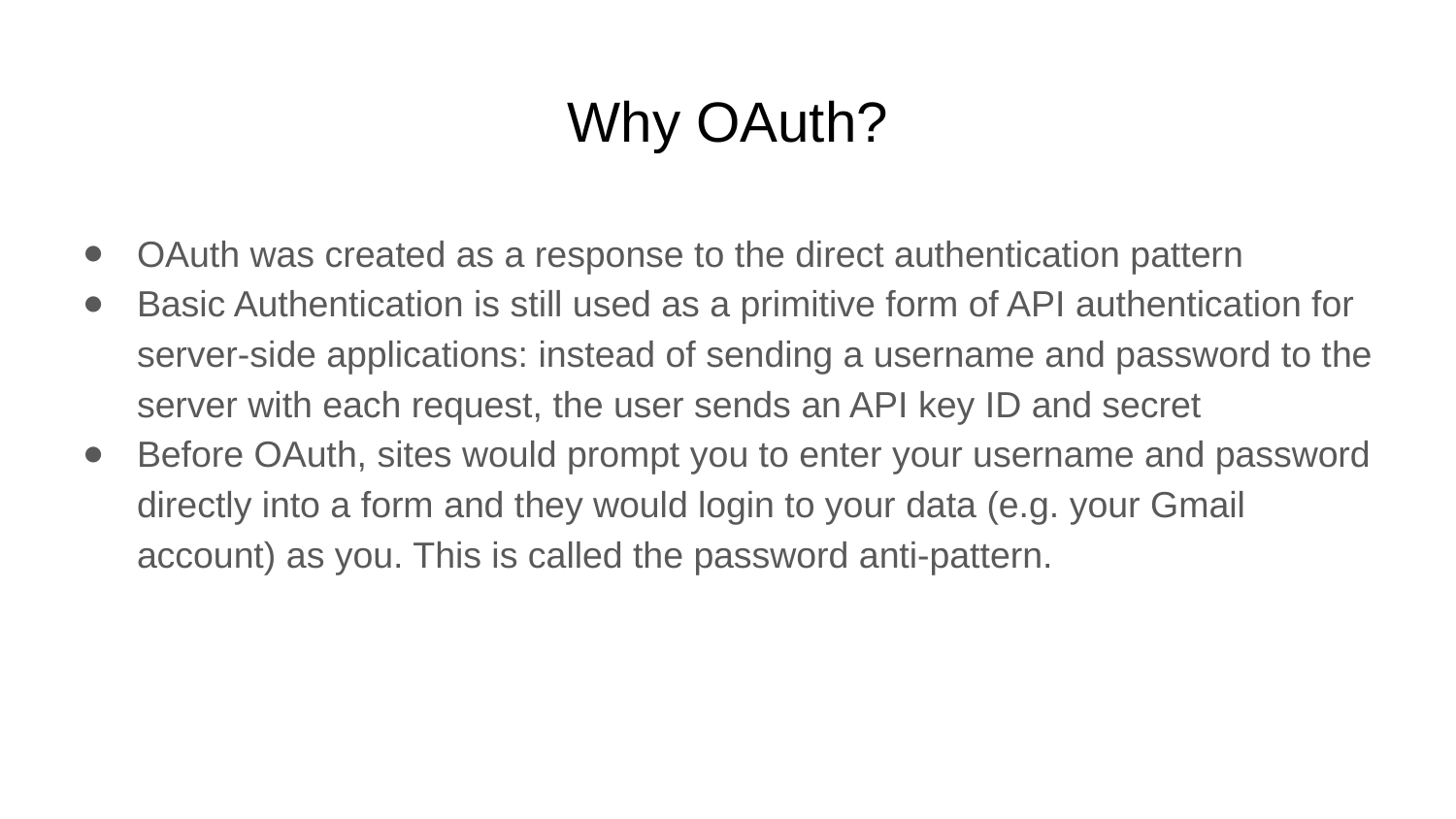

# Why OAuth?
OAuth was created as a response to the direct authentication pattern
Basic Authentication is still used as a primitive form of API authentication for server-side applications: instead of sending a username and password to the server with each request, the user sends an API key ID and secret
Before OAuth, sites would prompt you to enter your username and password directly into a form and they would login to your data (e.g. your Gmail account) as you. This is called the password anti-pattern.